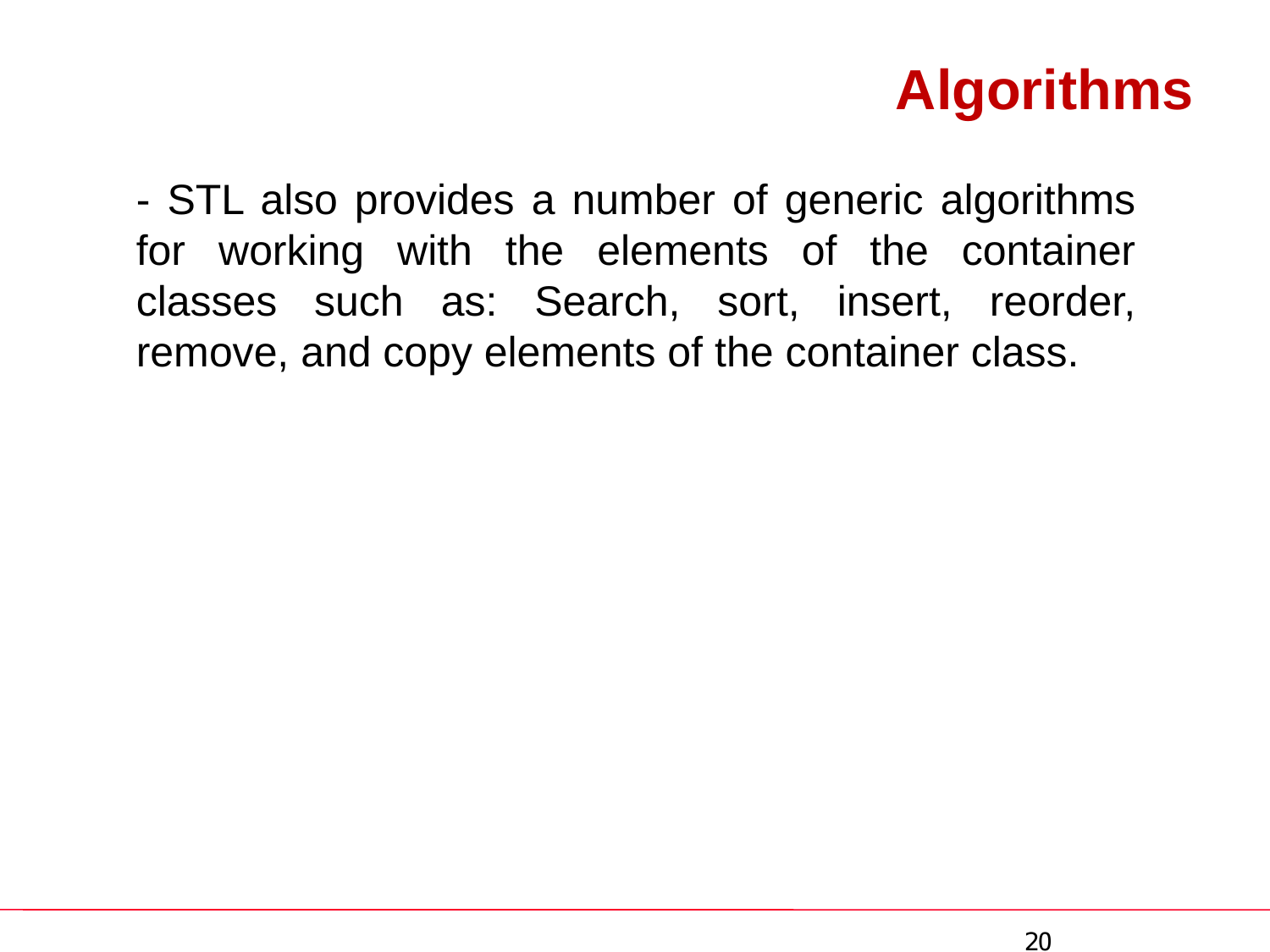

# Algorithms
- STL also provides a number of generic algorithms for working with the elements of the container classes such as: Search, sort, insert, reorder, remove, and copy elements of the container class.

 20